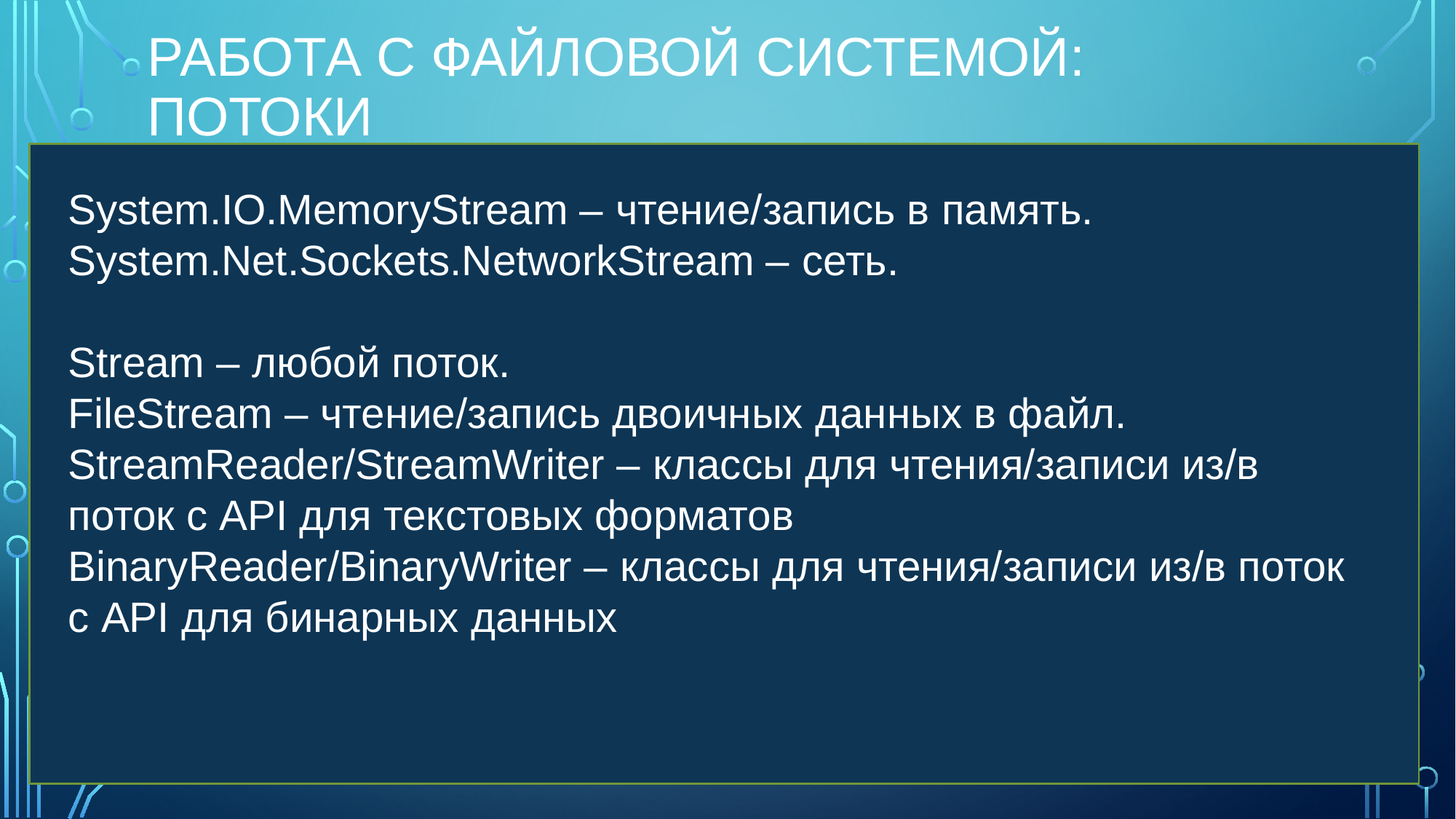

# Работа с файловой системой: потоки

System.IO.MemoryStream – чтение/запись в память.
System.Net.Sockets.NetworkStream – сеть.

Stream – любой поток.
FileStream – чтение/запись двоичных данных в файл.
StreamReader/StreamWriter – классы для чтения/записи из/в поток с API для текстовых форматов
BinaryReader/BinaryWriter – классы для чтения/записи из/в поток с API для бинарных данных